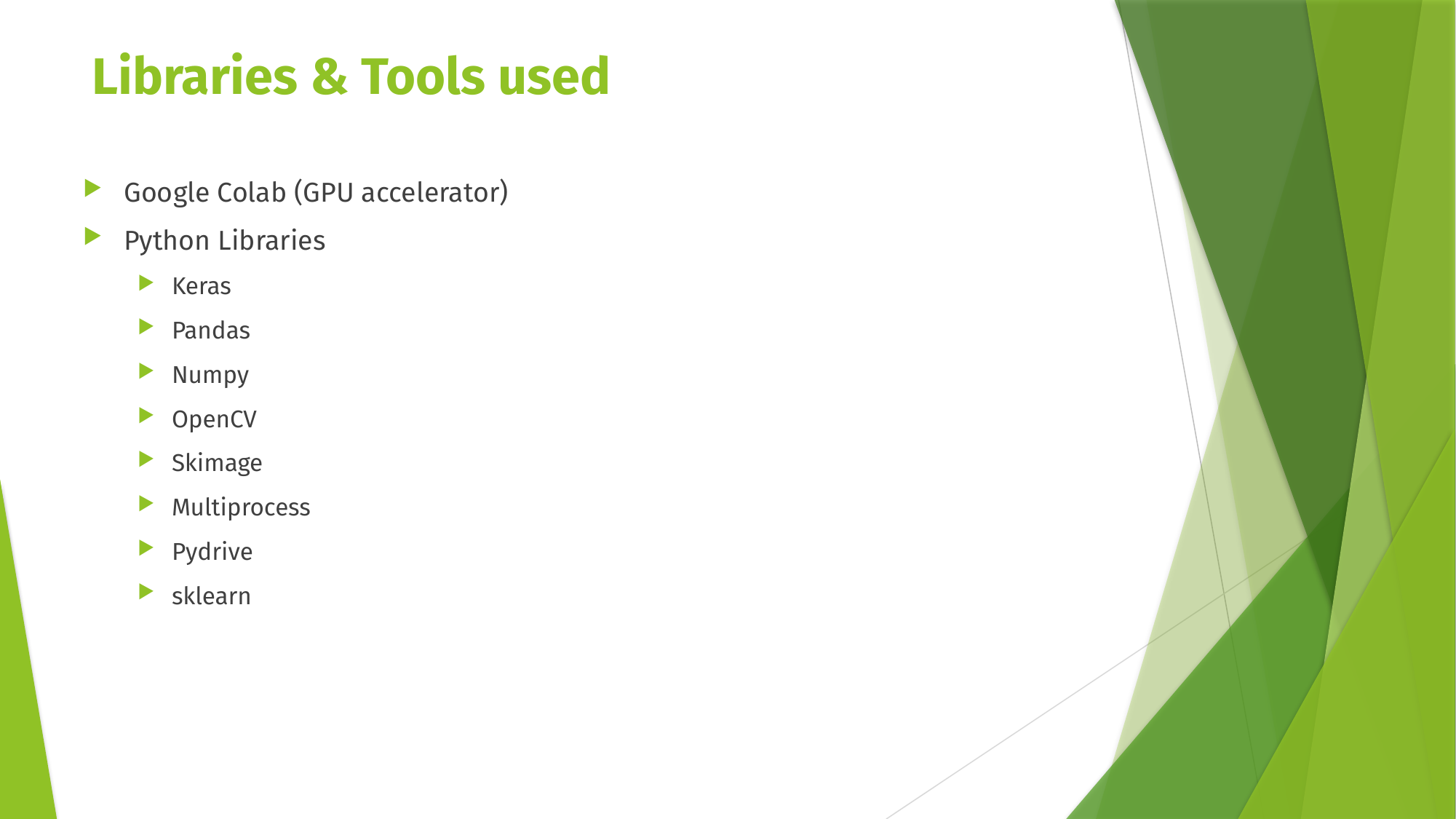

# Libraries & Tools used
Google Colab (GPU accelerator)
Python Libraries
Keras
Pandas
Numpy
OpenCV
Skimage
Multiprocess
Pydrive
sklearn